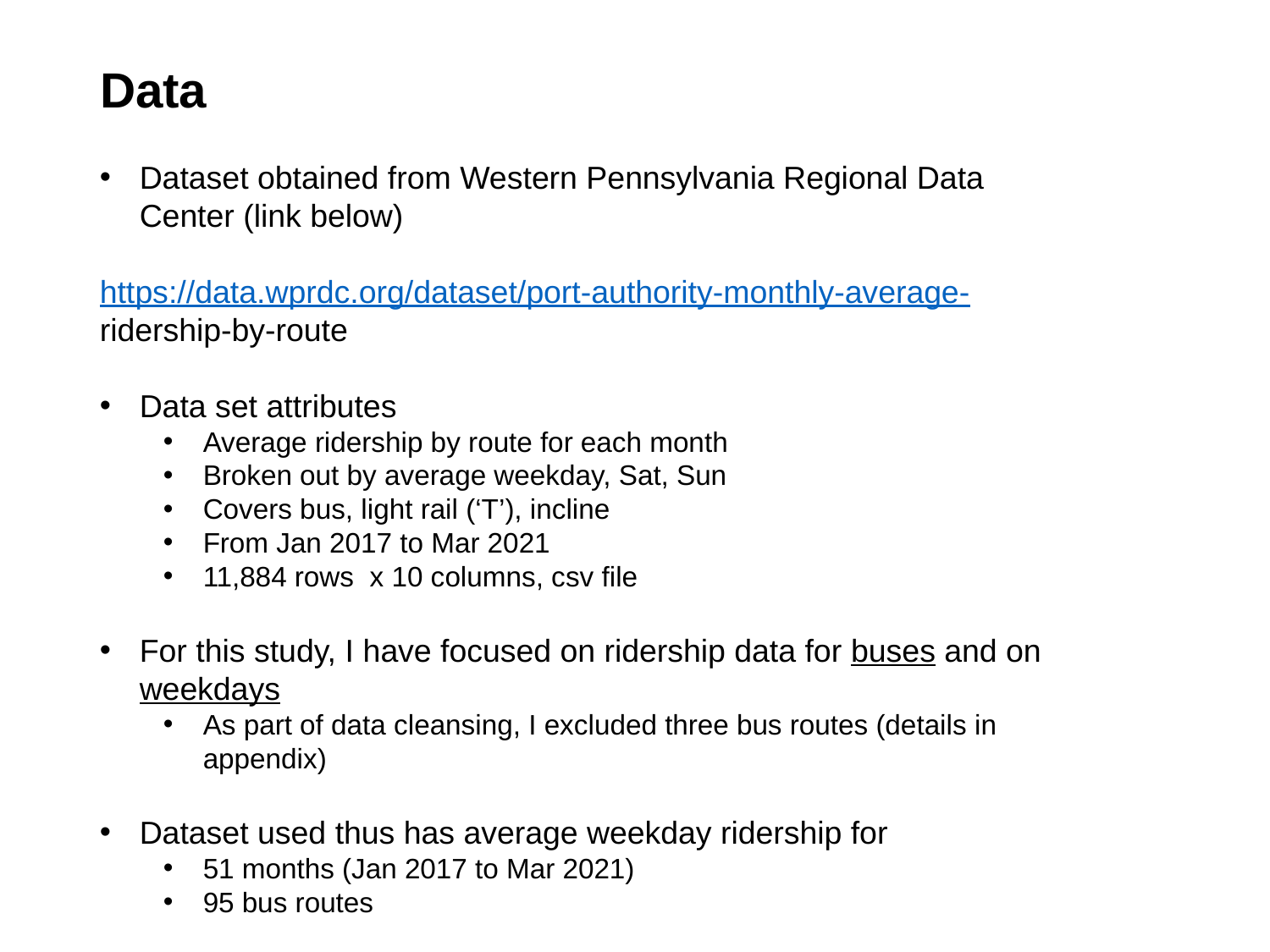

# Data
Dataset obtained from Western Pennsylvania Regional Data Center (link below)
	https://data.wprdc.org/dataset/port-authority-monthly-average-	ridership-by-route

Data set attributes
Average ridership by route for each month
Broken out by average weekday, Sat, Sun
Covers bus, light rail (‘T’), incline
From Jan 2017 to Mar 2021
11,884 rows  x 10 columns, csv file

For this study, I have focused on ridership data for buses and on weekdays
As part of data cleansing, I excluded three bus routes (details in appendix)

Dataset used thus has average weekday ridership for
51 months (Jan 2017 to Mar 2021)
95 bus routes